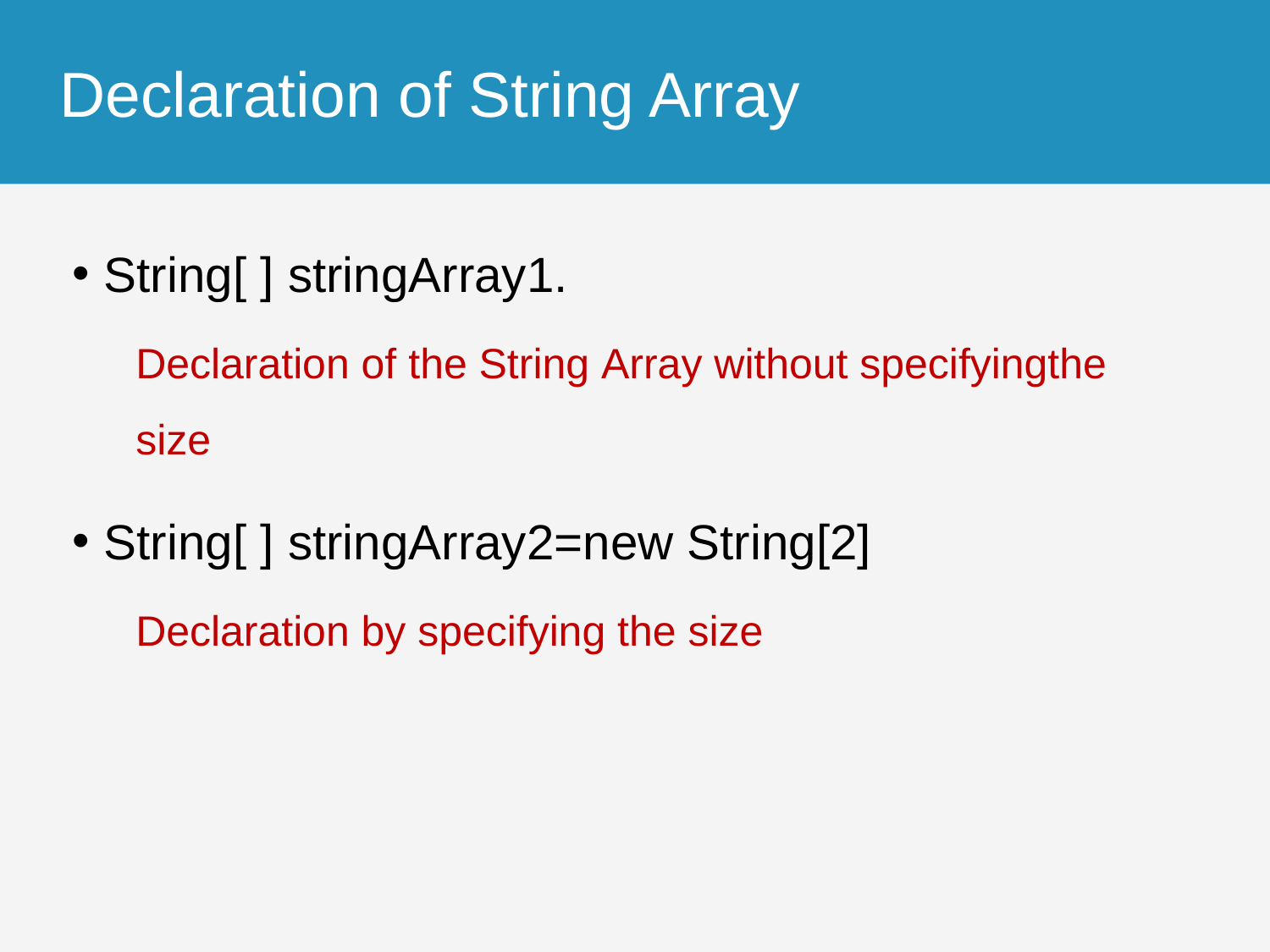

# Declaration of String Array
String[ ] stringArray1.
Declaration of the String Array without specifyingthe size
String[ ] stringArray2=new String[2]
Declaration by specifying the size